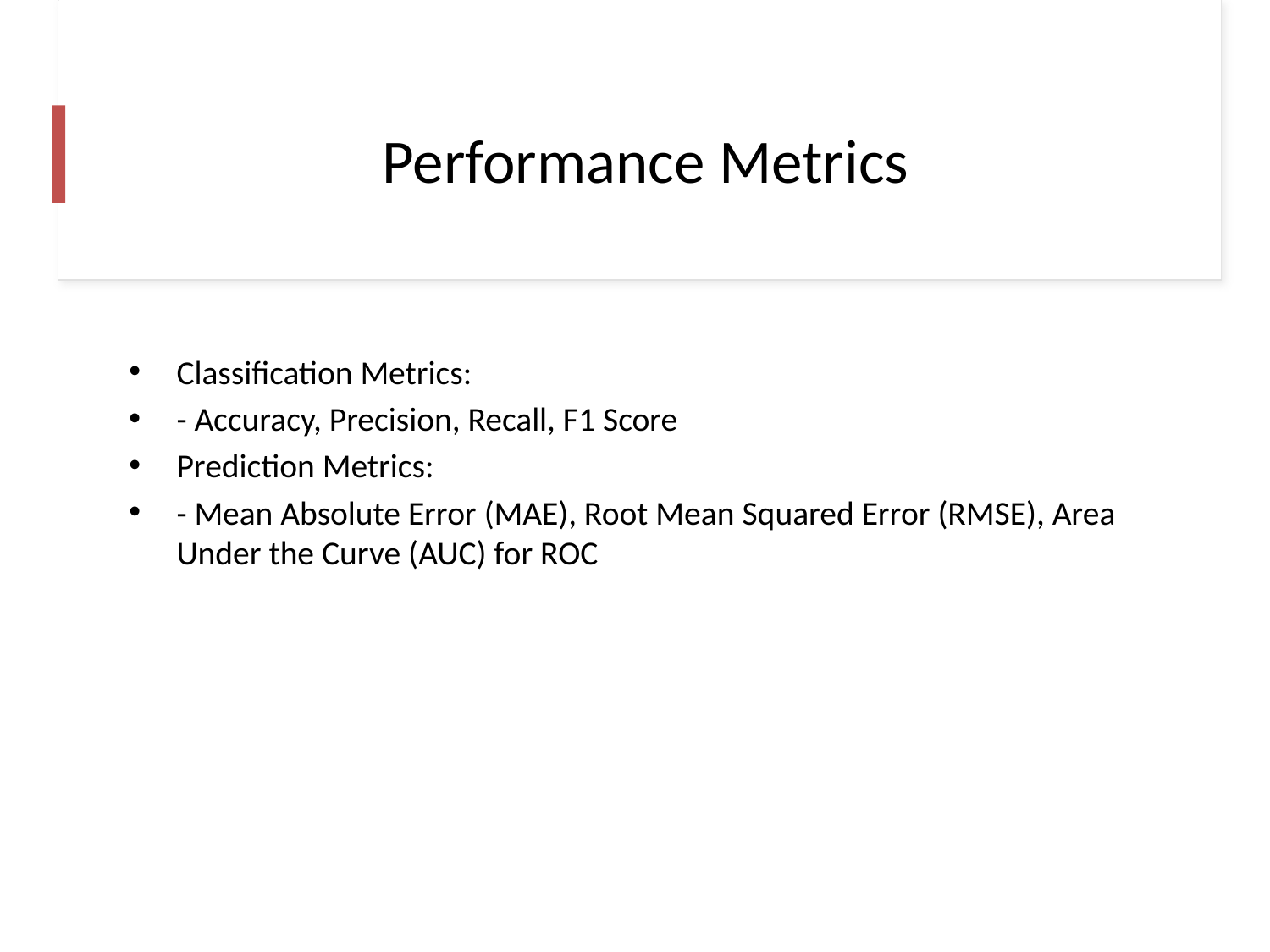

# Performance Metrics

Classification Metrics:
- Accuracy, Precision, Recall, F1 Score
Prediction Metrics:
- Mean Absolute Error (MAE), Root Mean Squared Error (RMSE), Area Under the Curve (AUC) for ROC